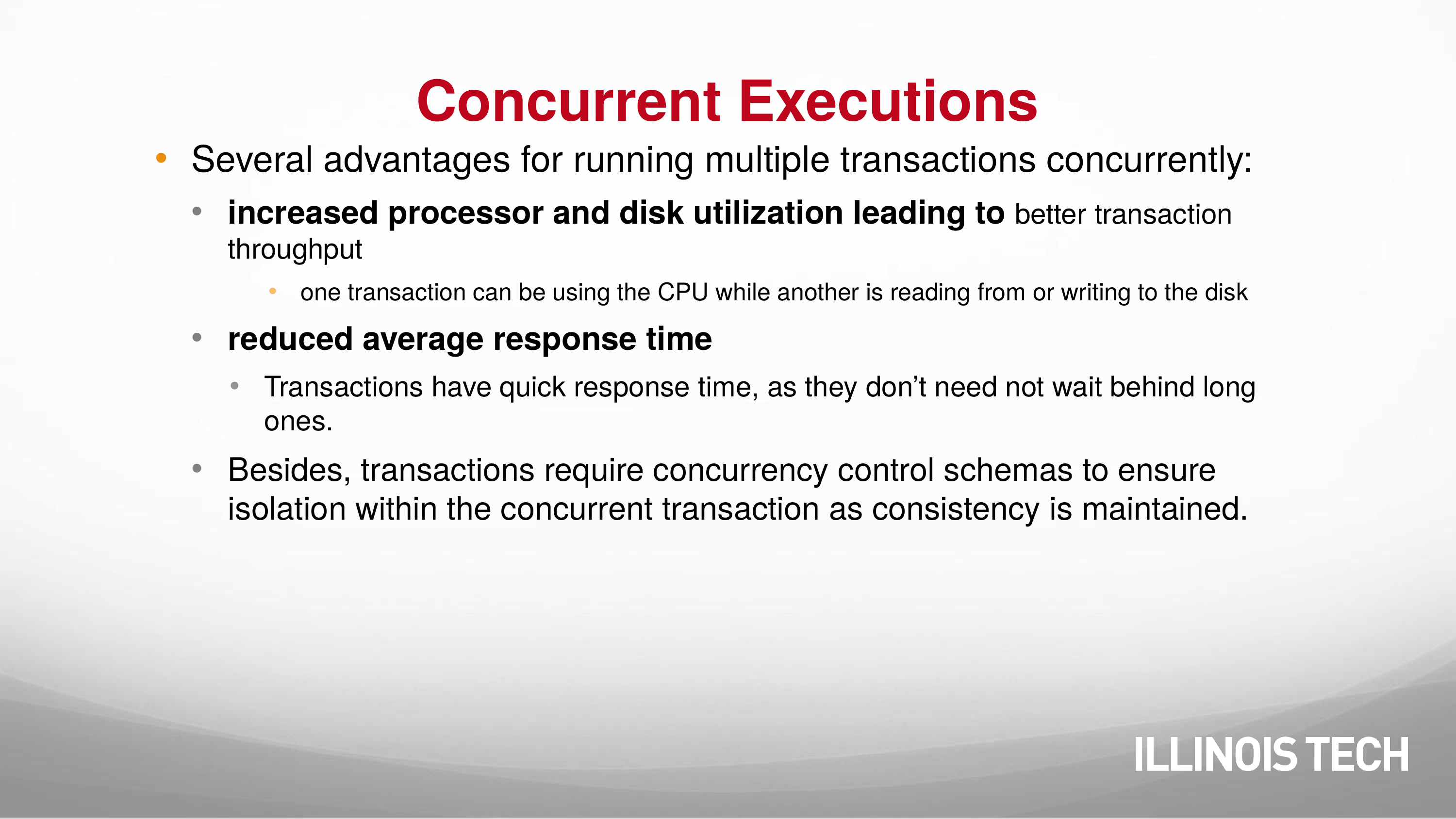

# Concurrent Executions
Several advantages for running multiple transactions concurrently:
increased processor and disk utilization leading to better transaction throughput
one transaction can be using the CPU while another is reading from or writing to the disk
reduced average response time
Transactions have quick response time, as they don’t need not wait behind long ones.
Besides, transactions require concurrency control schemas to ensure isolation within the concurrent transaction as consistency is maintained.